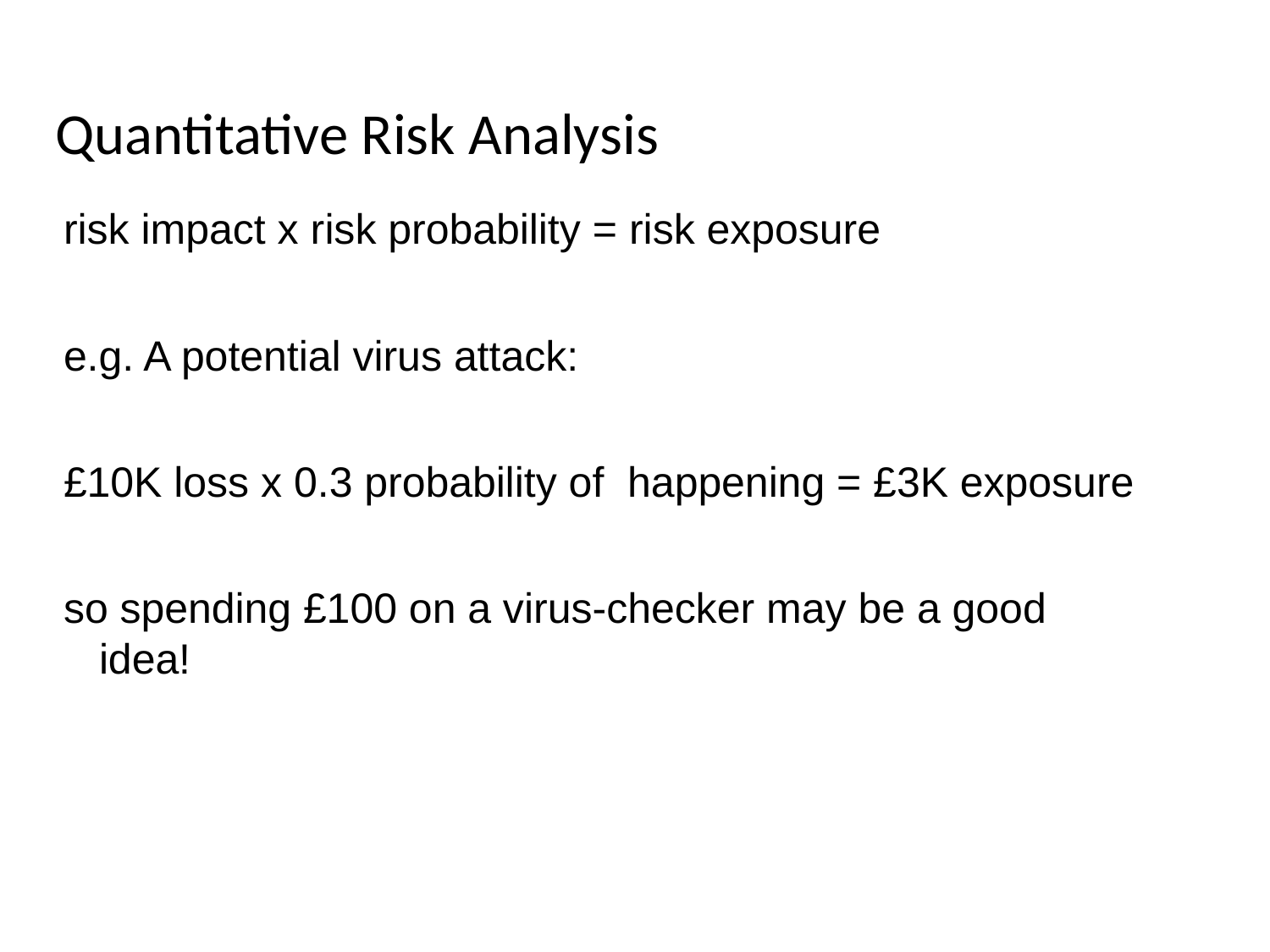

Quantitative Risk Analysis
risk impact x risk probability = risk exposure

e.g. A potential virus attack:

£10K loss x 0.3 probability of  happening = £3K exposure

so spending £100 on a virus-checker may be a good idea!